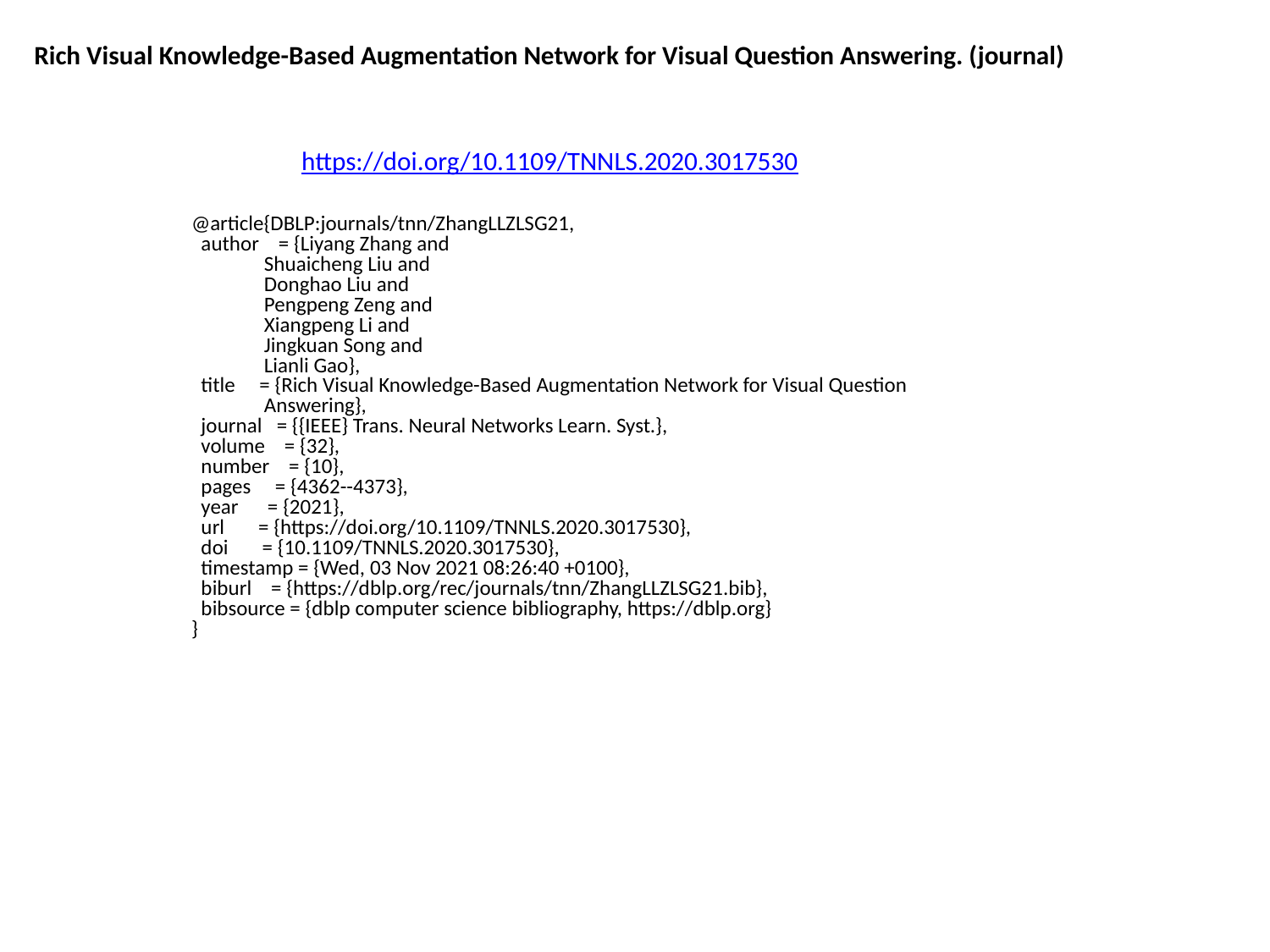

Rich Visual Knowledge-Based Augmentation Network for Visual Question Answering. (journal)

https://doi.org/10.1109/TNNLS.2020.3017530

@article{DBLP:journals/tnn/ZhangLLZLSG21,
  author    = {Liyang Zhang and
               Shuaicheng Liu and
               Donghao Liu and
               Pengpeng Zeng and
               Xiangpeng Li and
               Jingkuan Song and
               Lianli Gao},
  title     = {Rich Visual Knowledge-Based Augmentation Network for Visual Question
               Answering},
  journal   = {{IEEE} Trans. Neural Networks Learn. Syst.},
  volume    = {32},
  number    = {10},
  pages     = {4362--4373},
  year      = {2021},
  url       = {https://doi.org/10.1109/TNNLS.2020.3017530},
  doi       = {10.1109/TNNLS.2020.3017530},
  timestamp = {Wed, 03 Nov 2021 08:26:40 +0100},
  biburl    = {https://dblp.org/rec/journals/tnn/ZhangLLZLSG21.bib},
  bibsource = {dblp computer science bibliography, https://dblp.org}
}